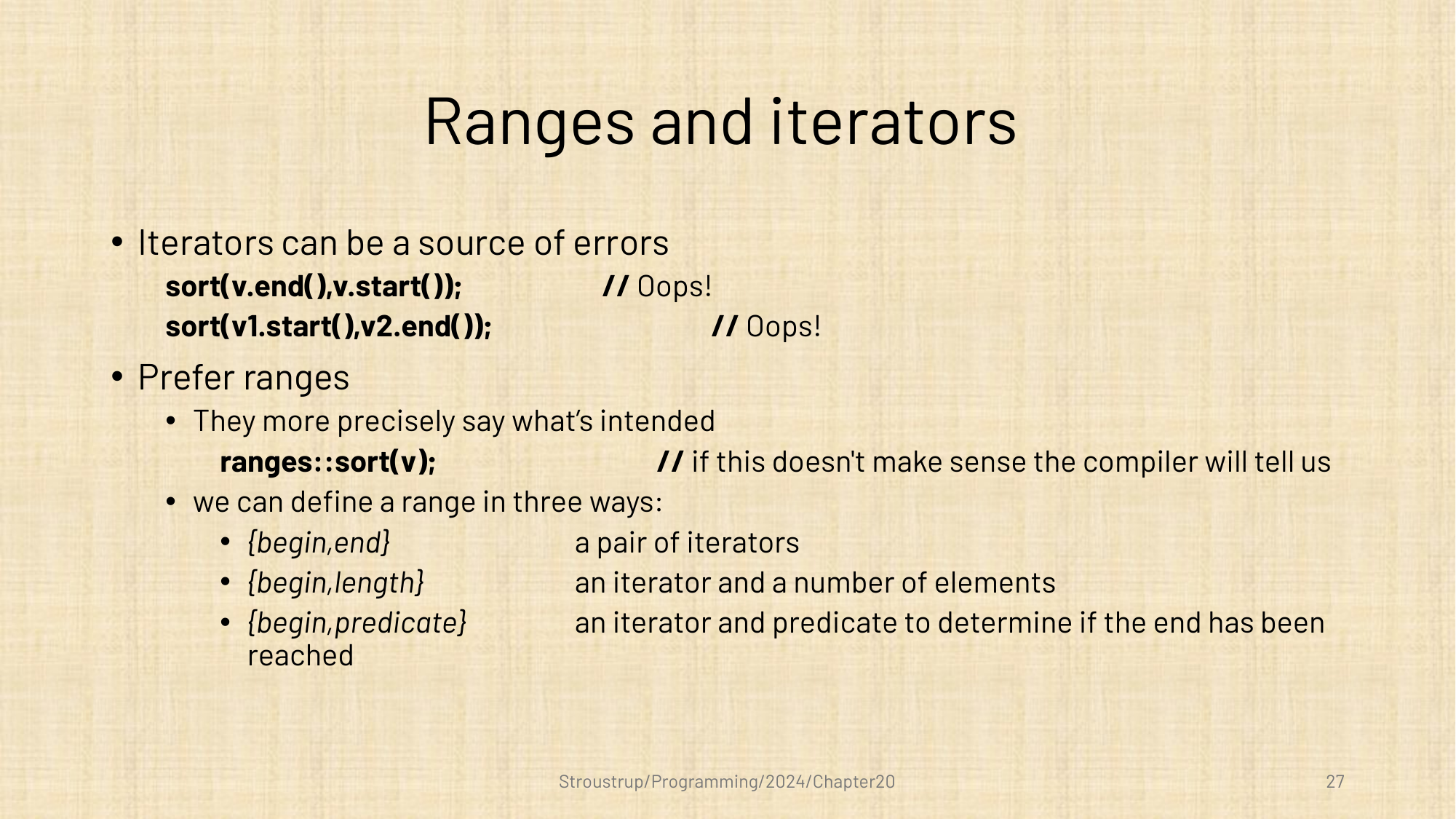

# Ranges and iterators
Iterators can be a source of errors
sort(v.end(),v.start());		// Oops!
sort(v1.start(),v2.end());		// Oops!
Prefer ranges
They more precisely say what’s intended
ranges::sort(v);			// if this doesn't make sense the compiler will tell us
we can define a range in three ways:
{begin,end}		a pair of iterators
{begin,length} 		an iterator and a number of elements
{begin,predicate} 	an iterator and predicate to determine if the end has been reached

Stroustrup/Programming/2024/Chapter20
27